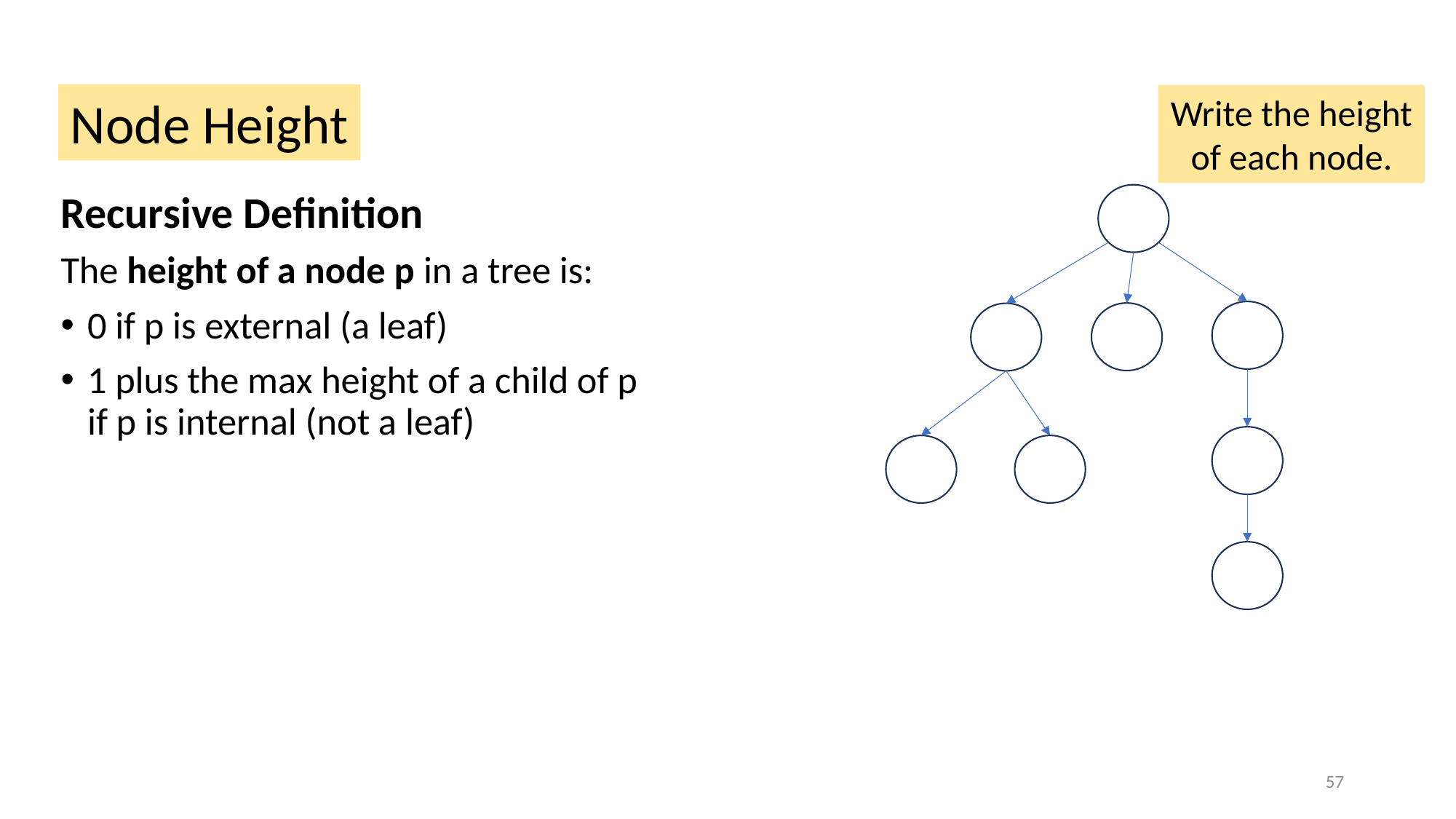

Node Height
Write the height of each node.
Recursive Definition
The height of a node p in a tree is:
0 if p is external (a leaf)
1 plus the max height of a child of p
if p is internal (not a leaf)

57